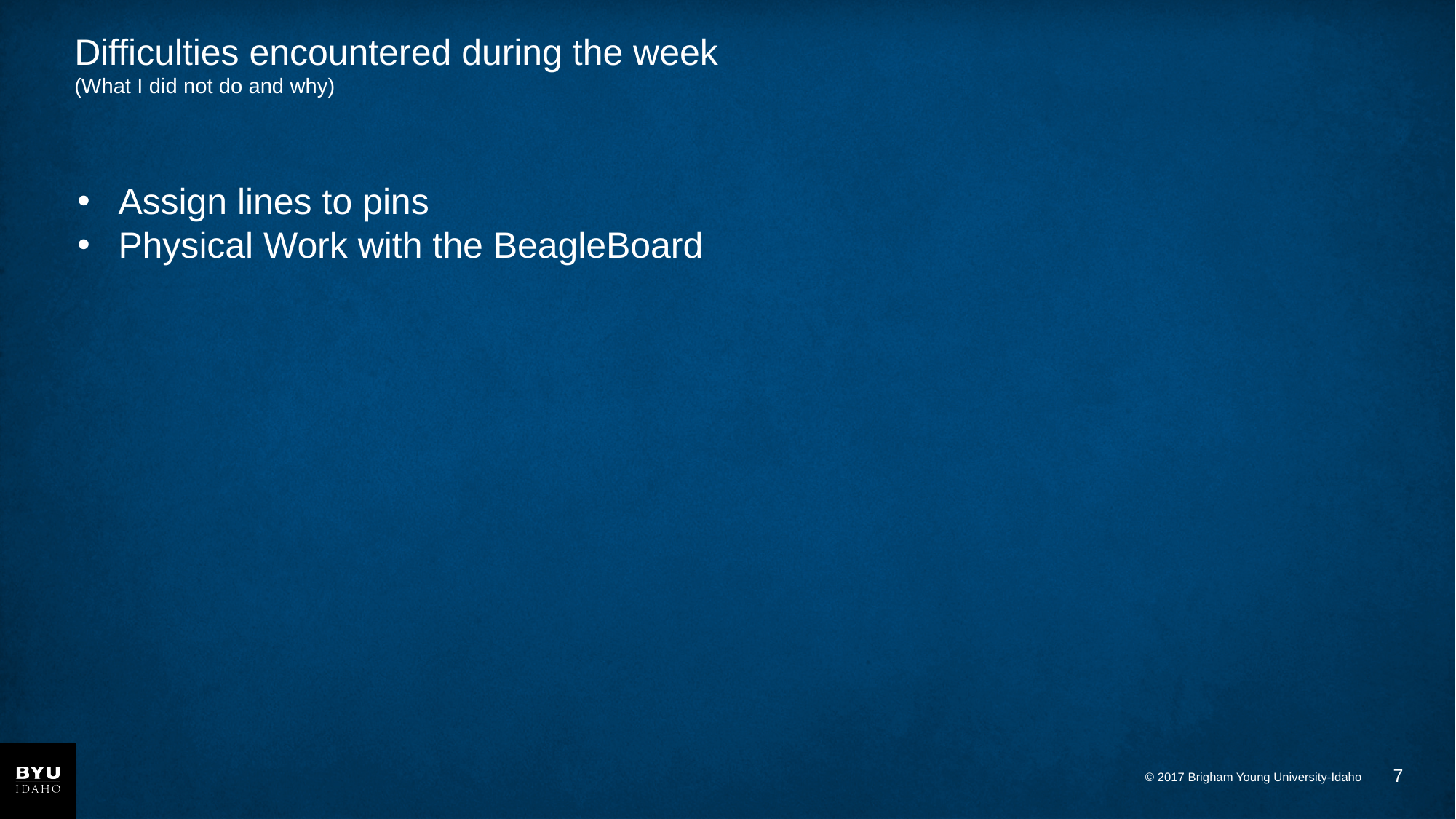

Difficulties encountered during the week
(What I did not do and why)
Assign lines to pins
Physical Work with the BeagleBoard